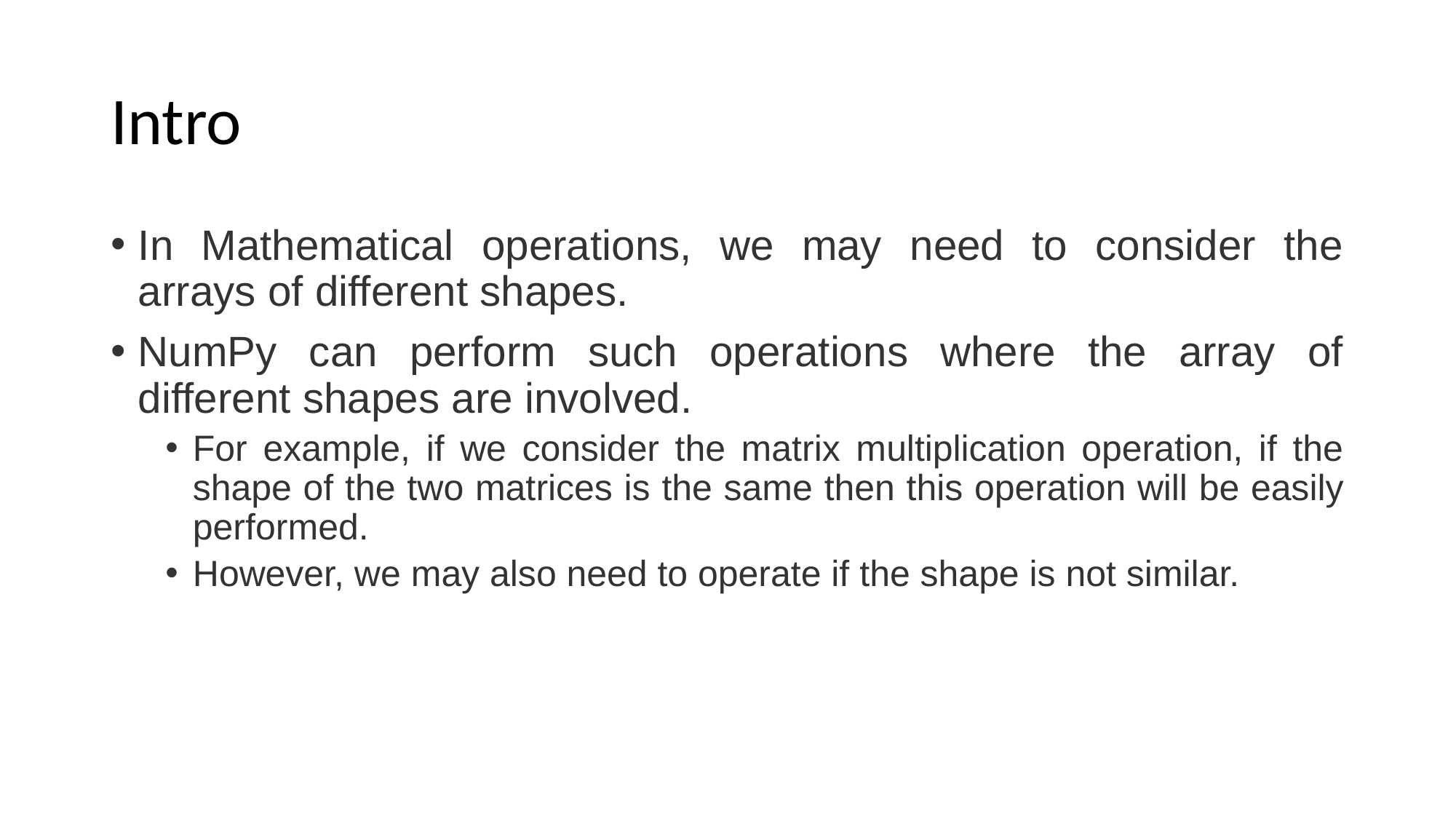

# Intro
In Mathematical operations, we may need to consider the arrays of different shapes.
NumPy can perform such operations where the array of different shapes are involved.
For example, if we consider the matrix multiplication operation, if the shape of the two matrices is the same then this operation will be easily performed.
However, we may also need to operate if the shape is not similar.